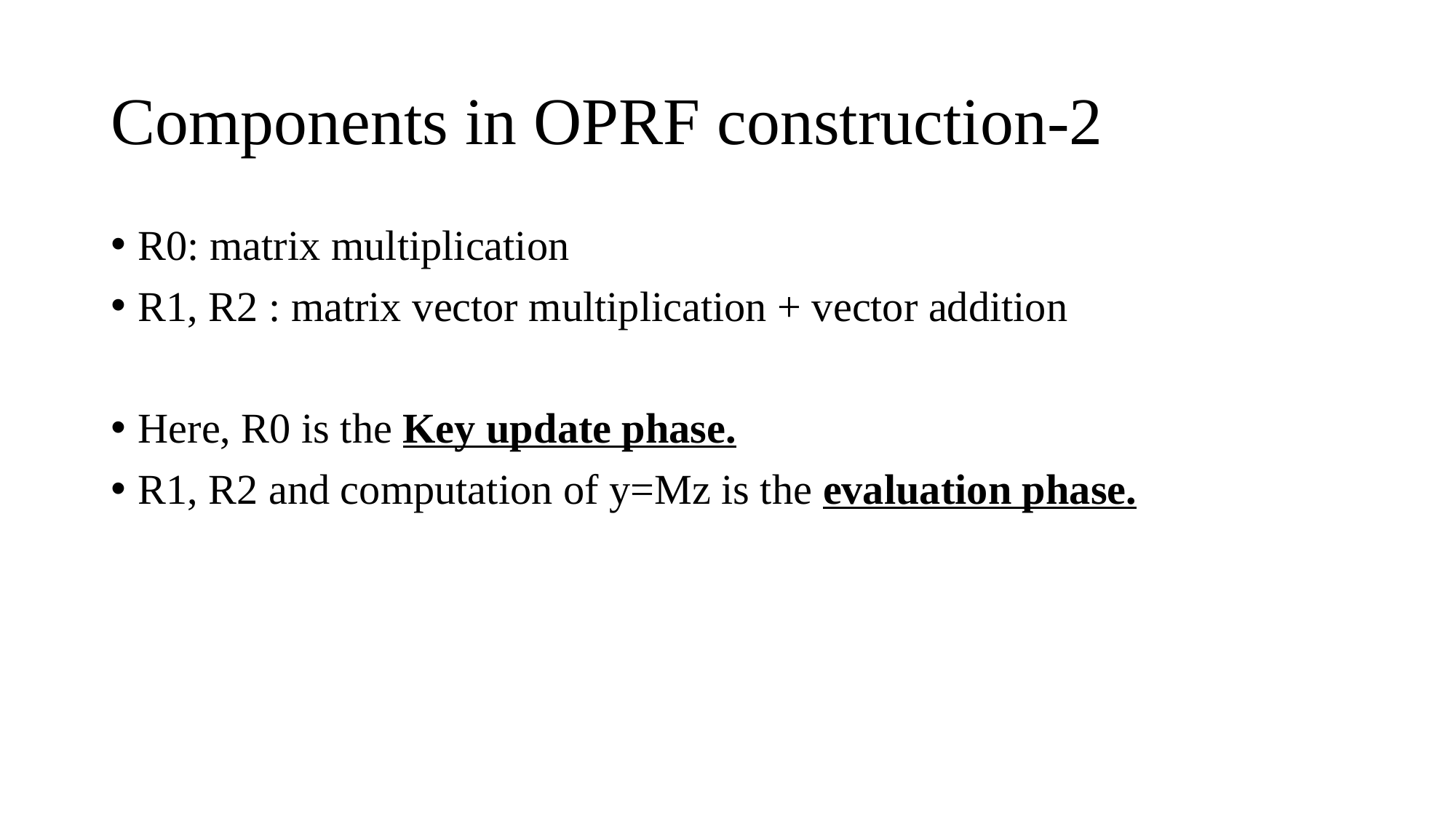

# Components in OPRF construction-2
R0: matrix multiplication
R1, R2 : matrix vector multiplication + vector addition

Here, R0 is the Key update phase.
R1, R2 and computation of y=Mz is the evaluation phase.